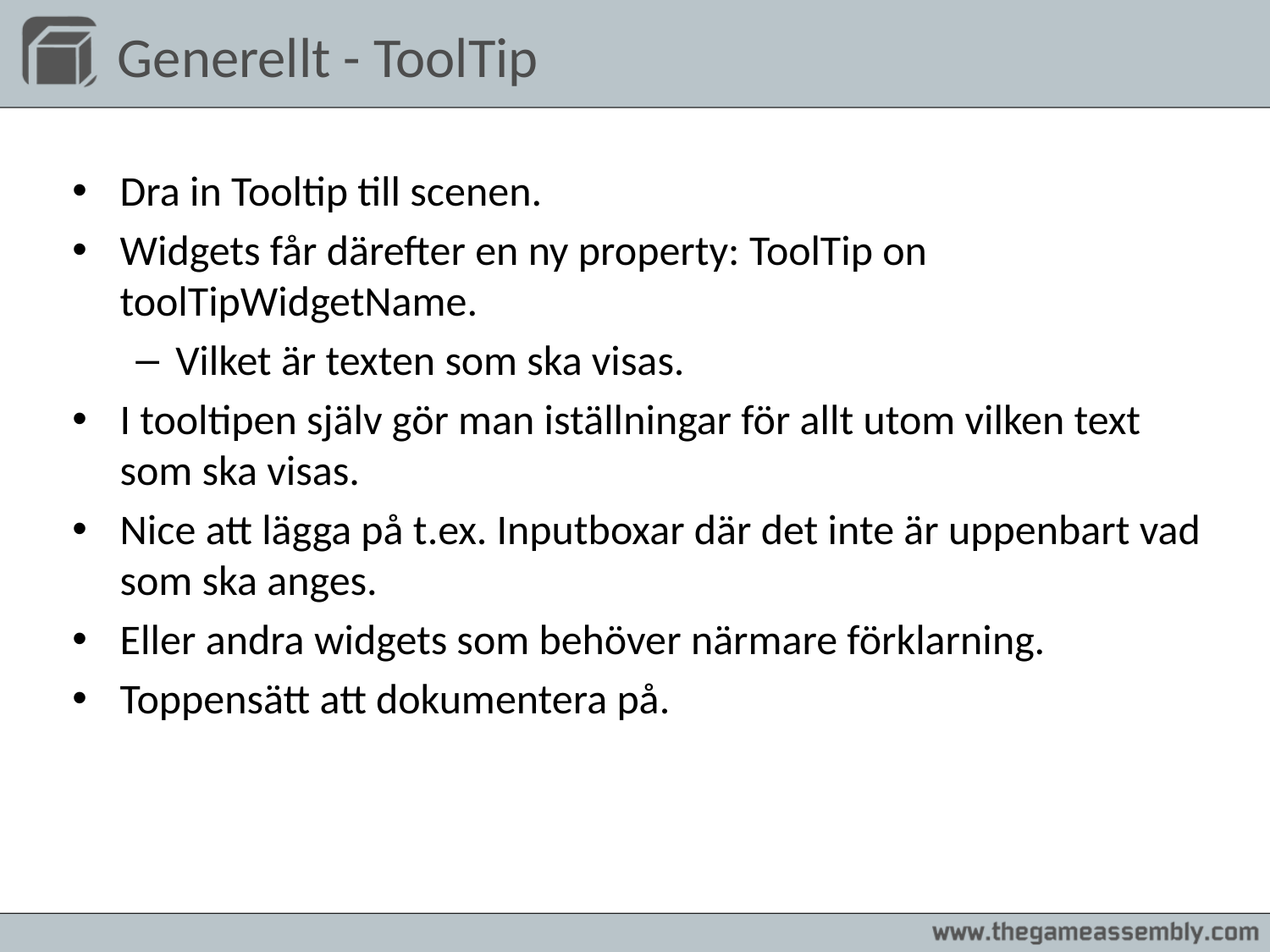

# Generellt - ToolTip
Dra in Tooltip till scenen.
Widgets får därefter en ny property: ToolTip on toolTipWidgetName.
Vilket är texten som ska visas.
I tooltipen själv gör man iställningar för allt utom vilken text som ska visas.
Nice att lägga på t.ex. Inputboxar där det inte är uppenbart vad som ska anges.
Eller andra widgets som behöver närmare förklarning.
Toppensätt att dokumentera på.